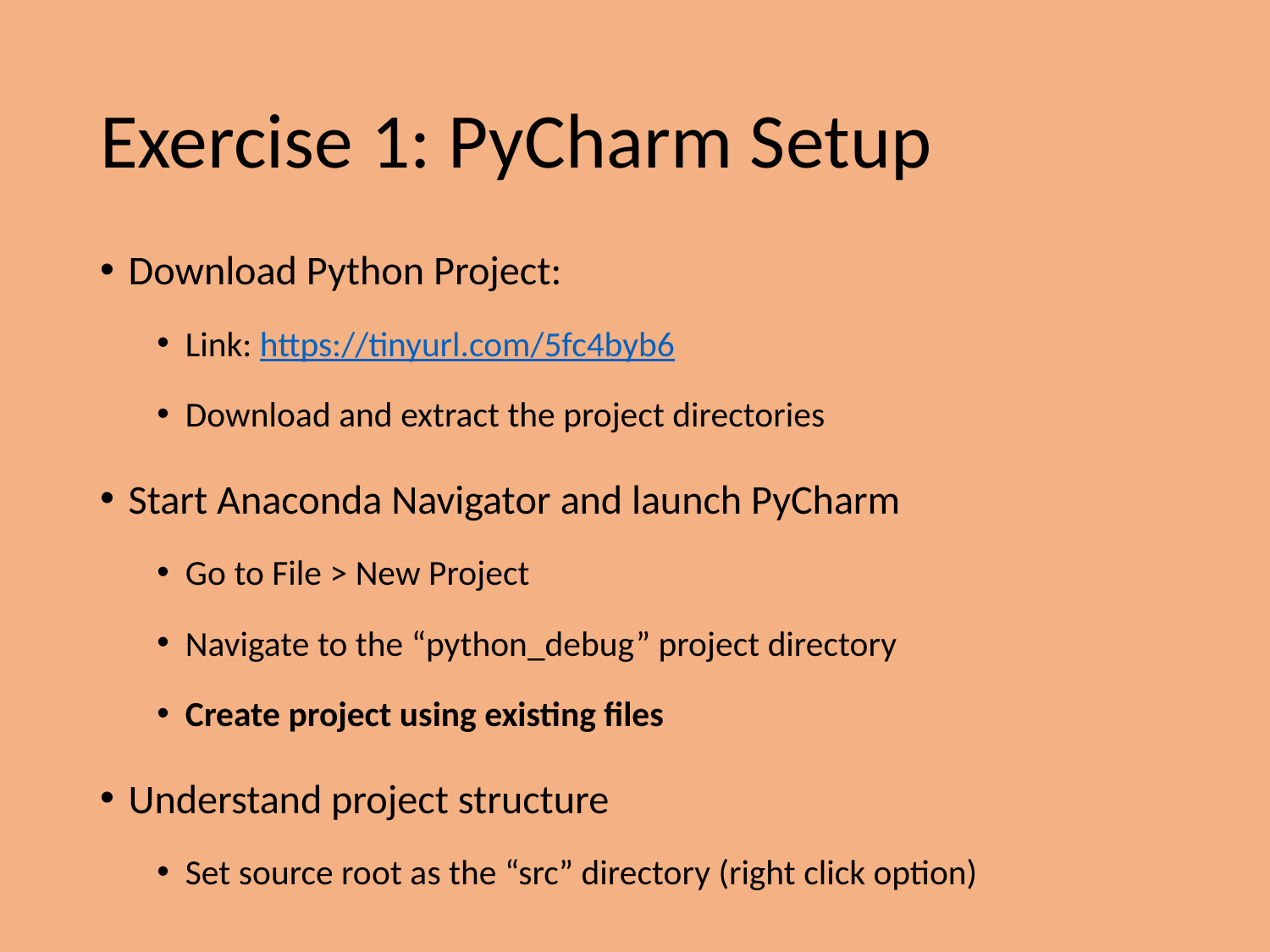

# Exercise 1: PyCharm Setup
Download Python Project:
Link: https://tinyurl.com/5fc4byb6
Download and extract the project directories
Start Anaconda Navigator and launch PyCharm
Go to File > New Project
Navigate to the “python_debug” project directory
Create project using existing files
Understand project structure
Set source root as the “src” directory (right click option)